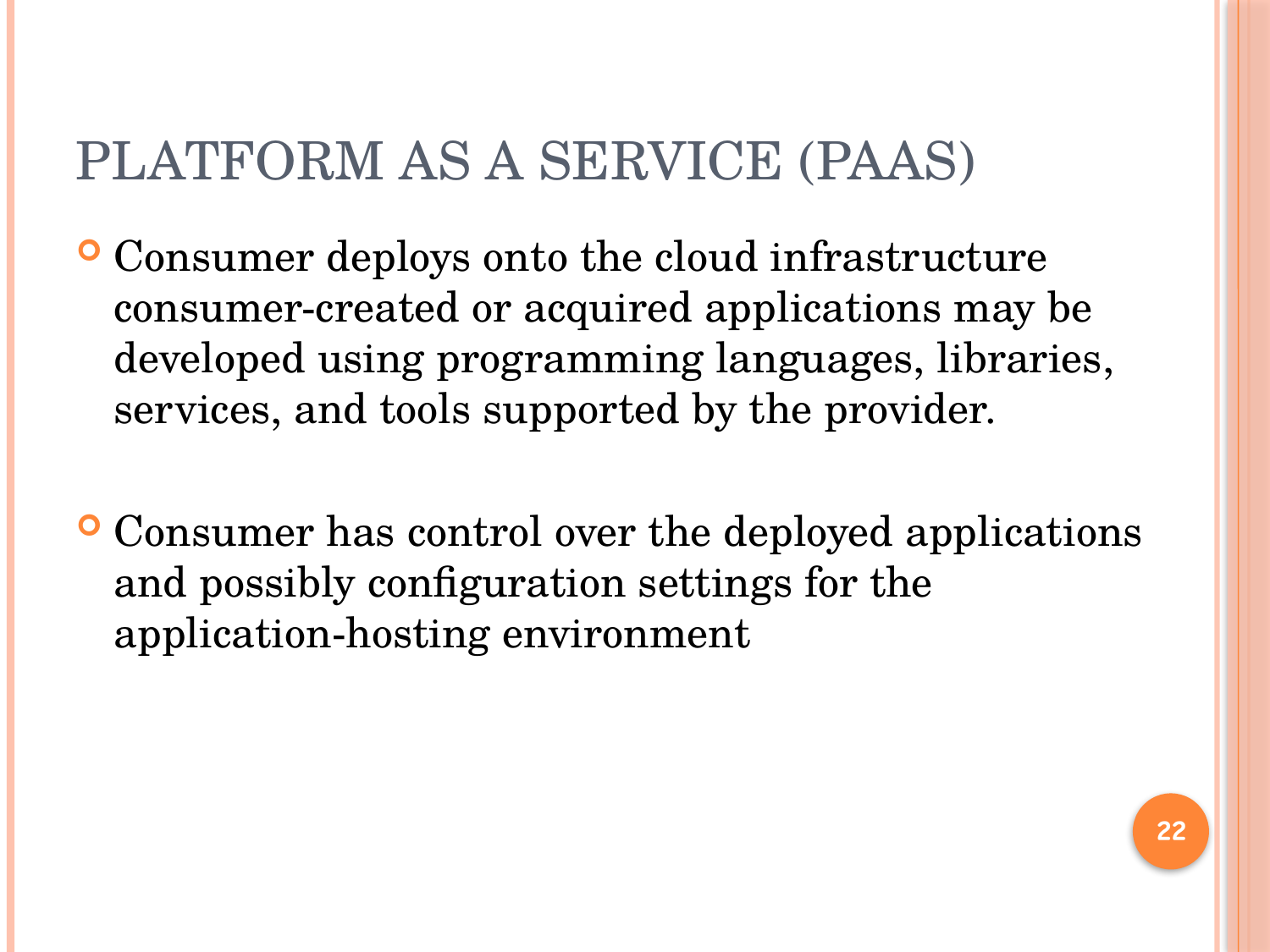

# Platform as a Service (PaaS)
Consumer deploys onto the cloud infrastructure consumer-created or acquired applications may be developed using programming languages, libraries, services, and tools supported by the provider.

Consumer has control over the deployed applications and possibly configuration settings for the application-hosting environment
22